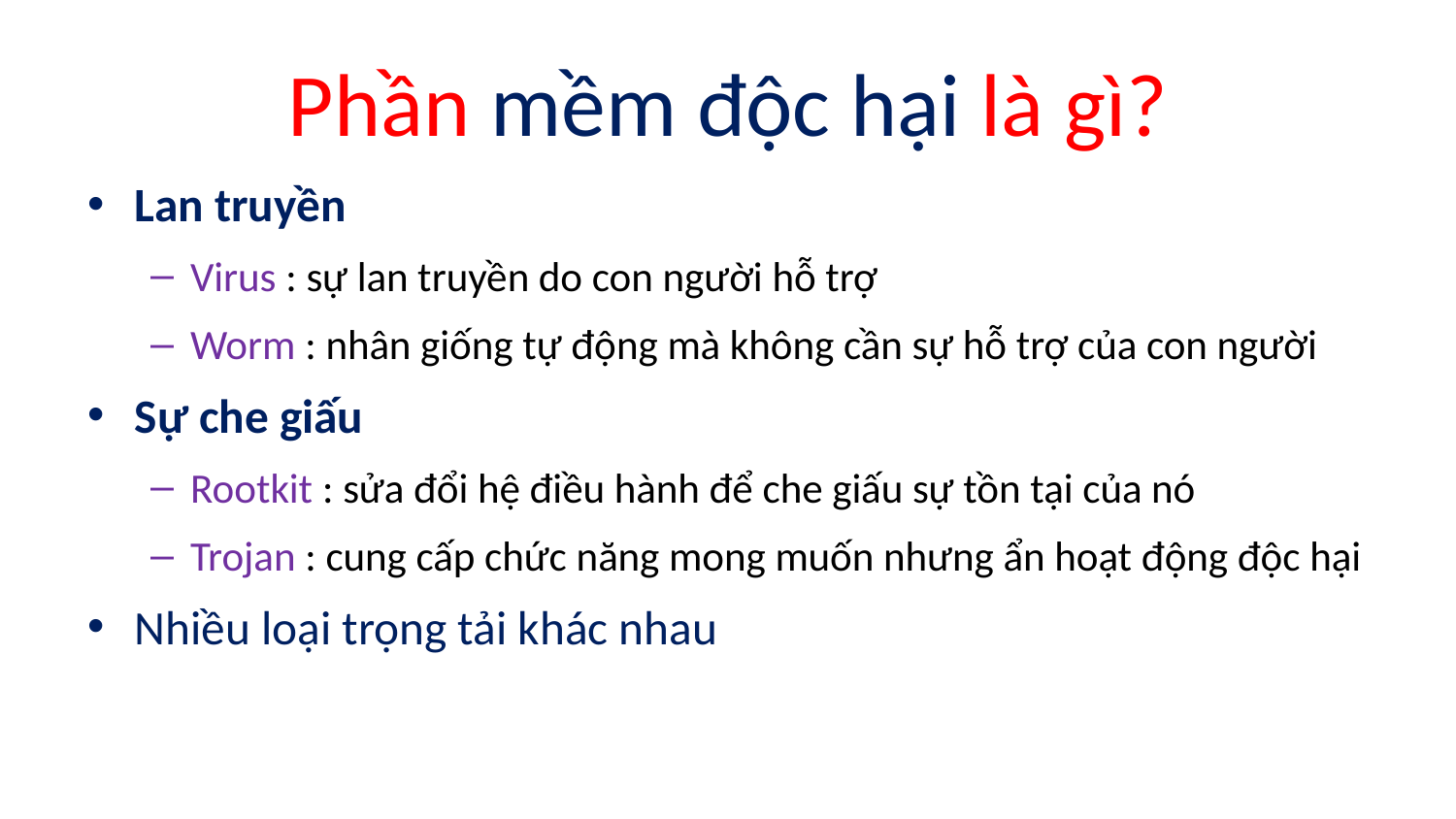

# Phần mềm độc hại là gì?
Lan truyền
Virus : sự lan truyền do con người hỗ trợ
Worm : nhân giống tự động mà không cần sự hỗ trợ của con người
Sự che giấu
Rootkit : sửa đổi hệ điều hành để che giấu sự tồn tại của nó
Trojan : cung cấp chức năng mong muốn nhưng ẩn hoạt động độc hại
Nhiều loại trọng tải khác nhau